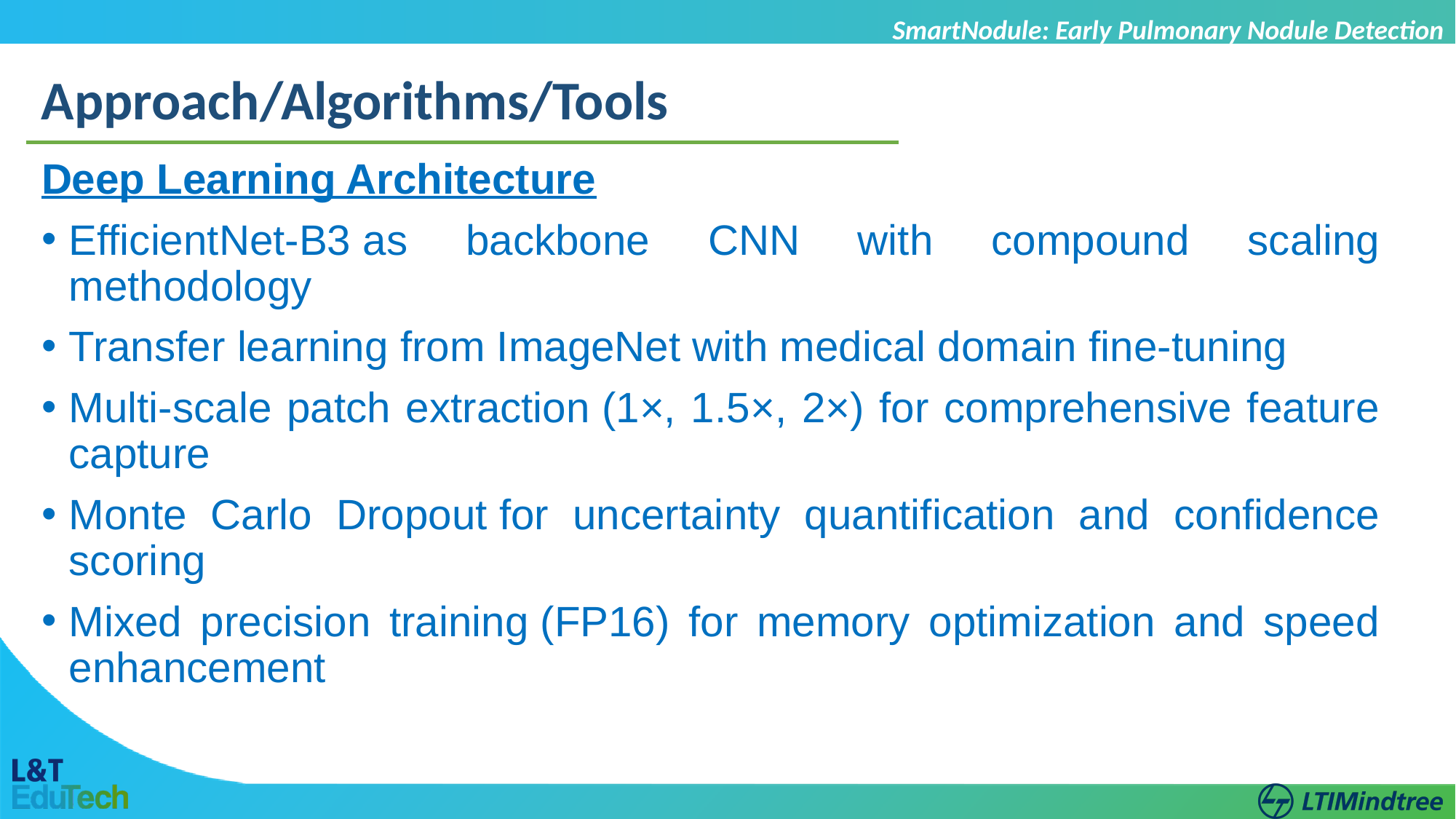

SmartNodule: Early Pulmonary Nodule Detection
Approach/Algorithms/Tools
Deep Learning Architecture
EfficientNet-B3 as backbone CNN with compound scaling methodology
Transfer learning from ImageNet with medical domain fine-tuning
Multi-scale patch extraction (1×, 1.5×, 2×) for comprehensive feature capture
Monte Carlo Dropout for uncertainty quantification and confidence scoring
Mixed precision training (FP16) for memory optimization and speed enhancement